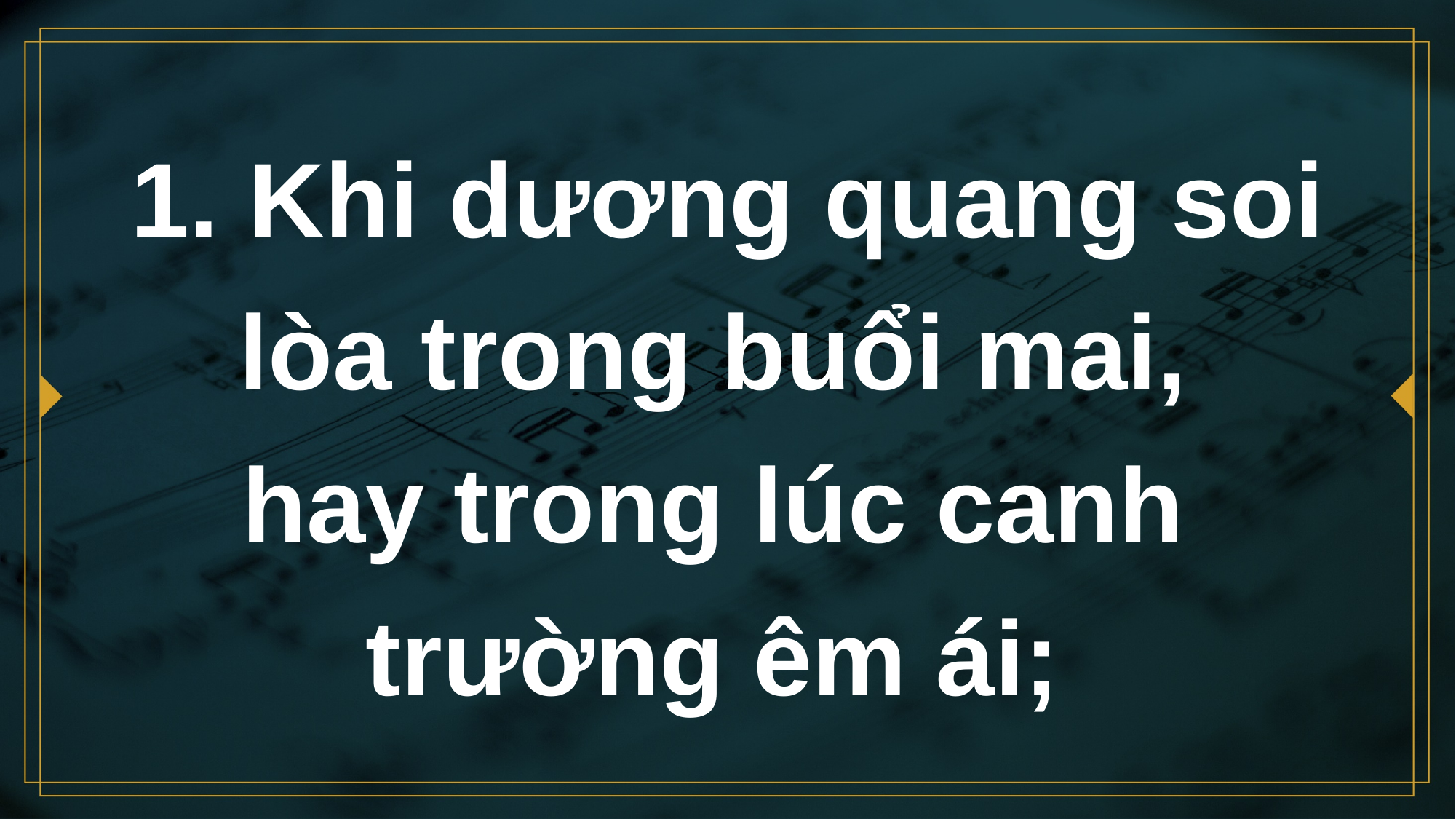

# 1. Khi dương quang soi lòa trong buổi mai, hay trong lúc canh trường êm ái;